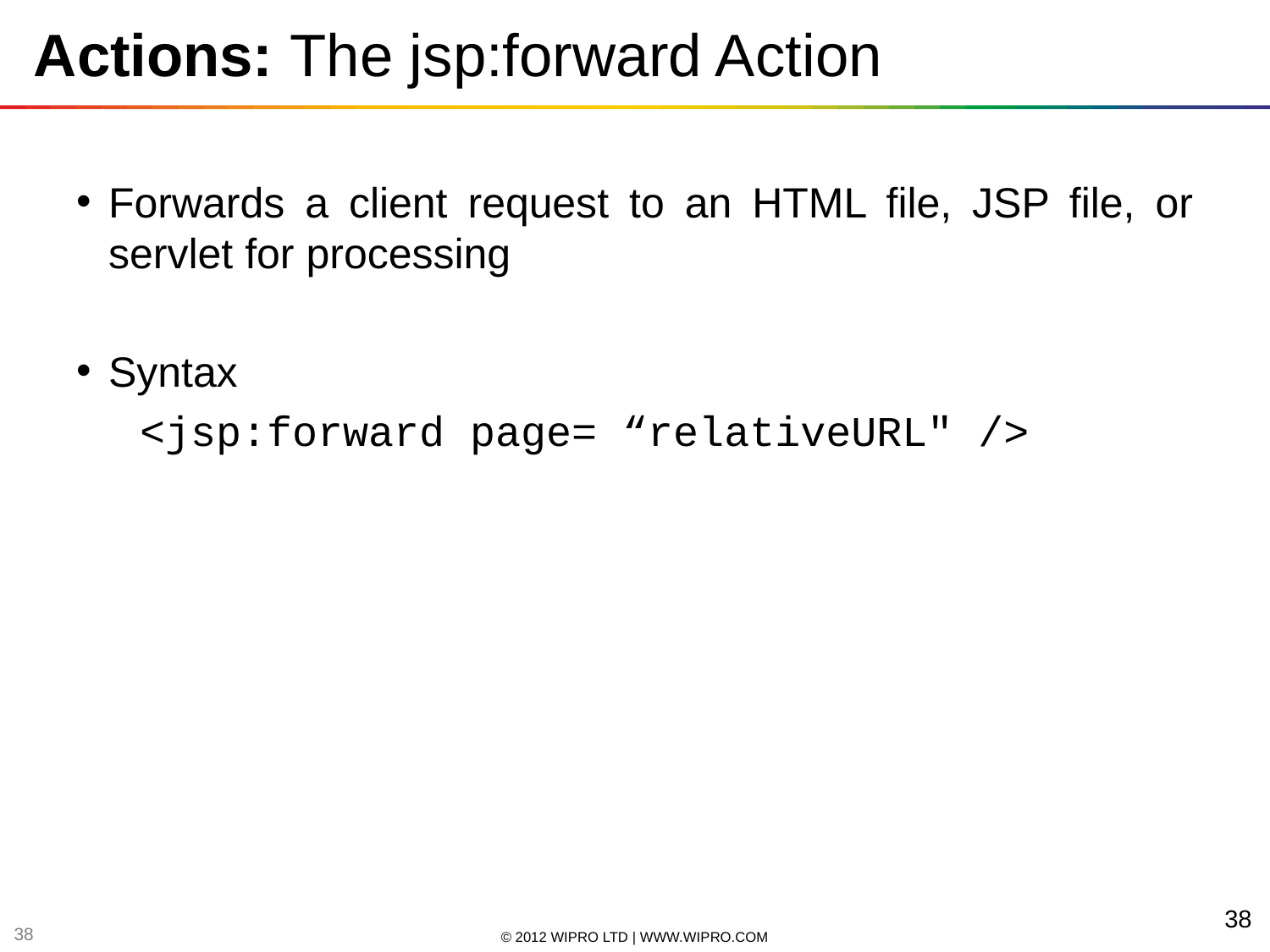

# Actions: The jsp:forward Action
Forwards a client request to an HTML file, JSP file, or servlet for processing

Syntax
<jsp:forward page= “relativeURL" />

38